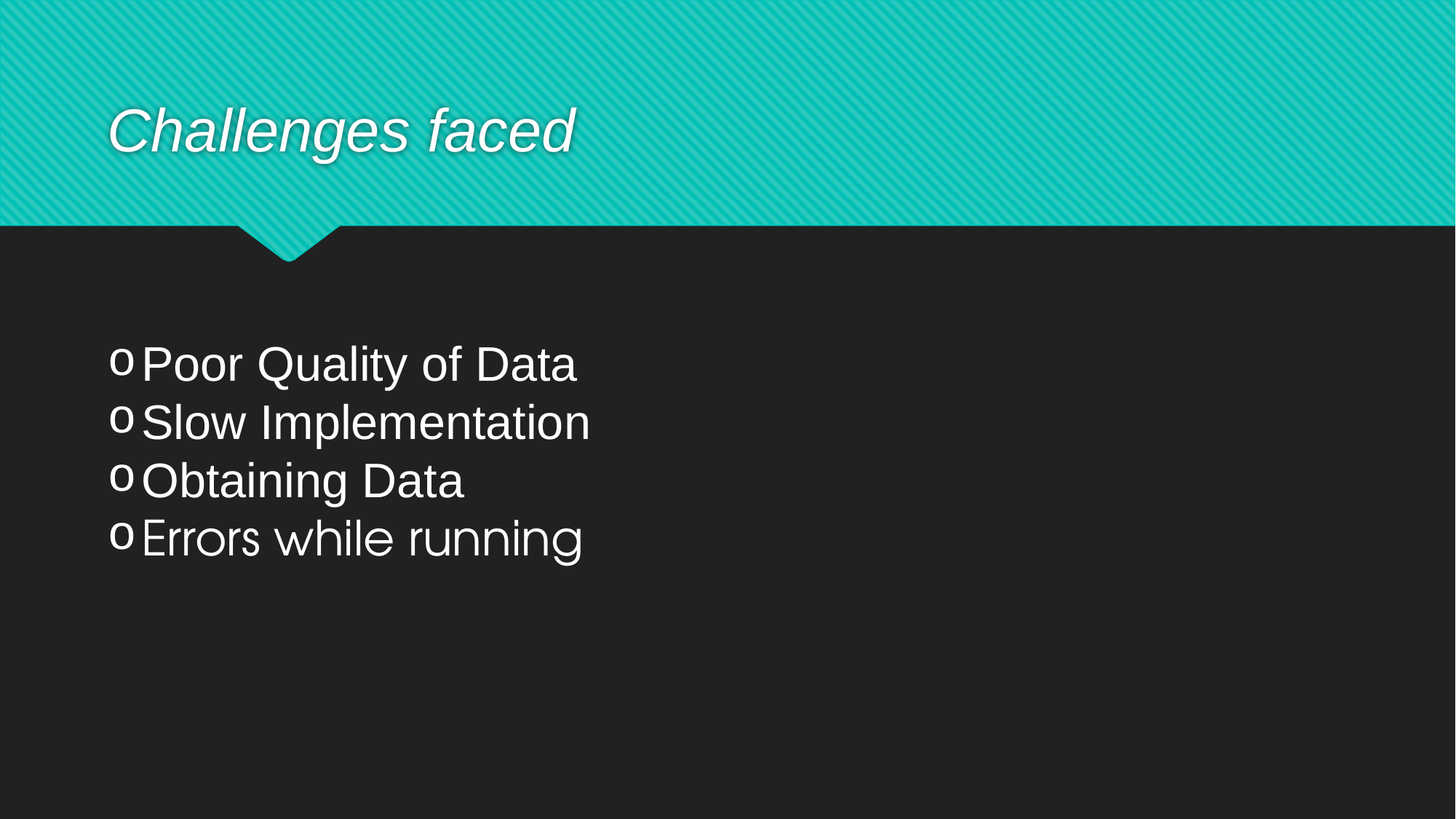

# Challenges faced
Poor Quality of Data
Slow Implementation
Obtaining Data
Errors while running